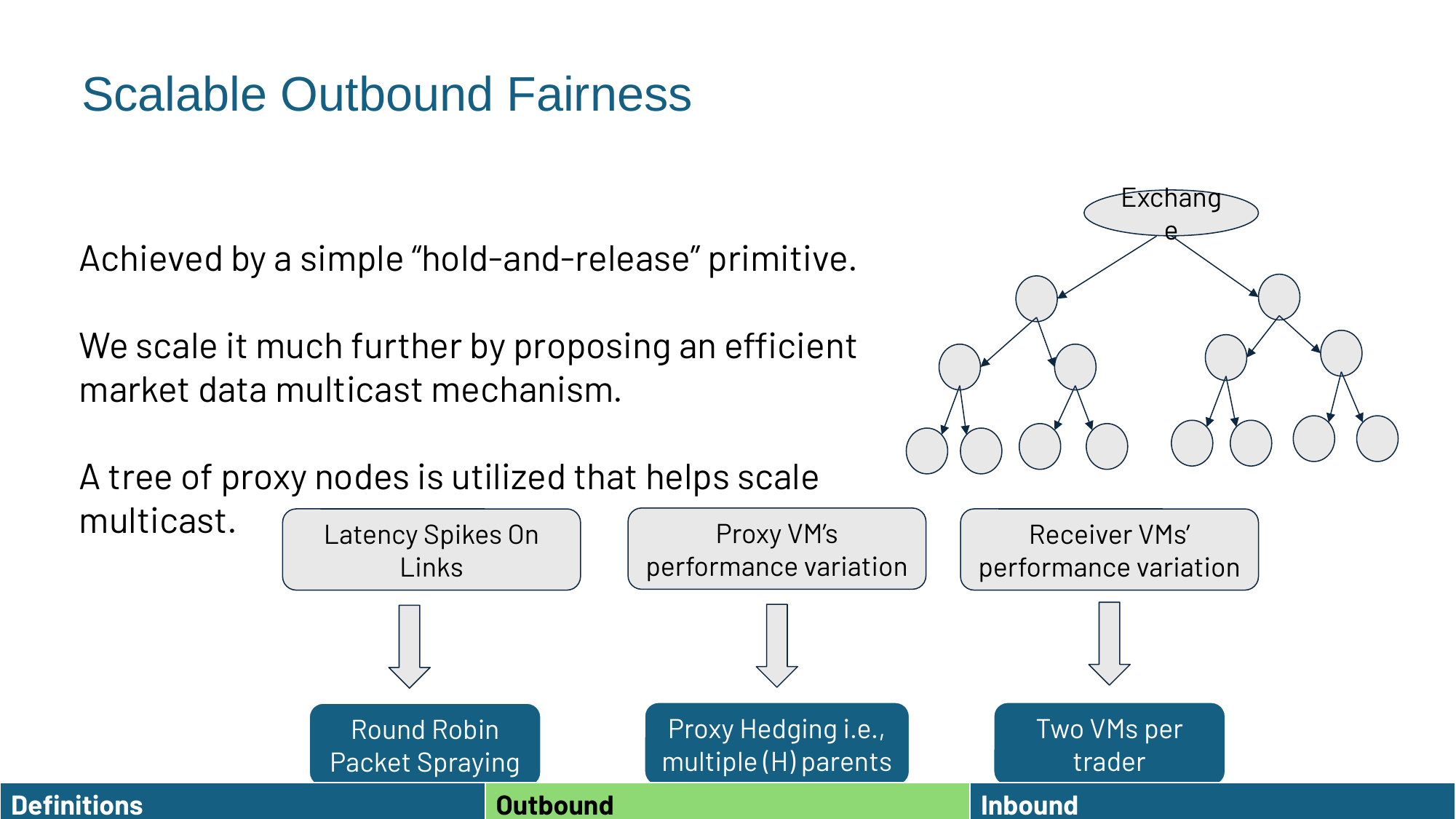

Scalable Outbound Fairness
Exchange
Achieved by a simple “hold-and-release” primitive.

We scale it much further by proposing an efficient market data multicast mechanism.

A tree of proxy nodes is utilized that helps scale multicast.

Proxy VM’s performance variation
Latency Spikes On Links
Receiver VMs’ performance variation

Proxy Hedging i.e., multiple (H) parents
Two VMs per trader
Round Robin Packet Spraying
| Definitions | Outbound | Inbound |
| --- | --- | --- |